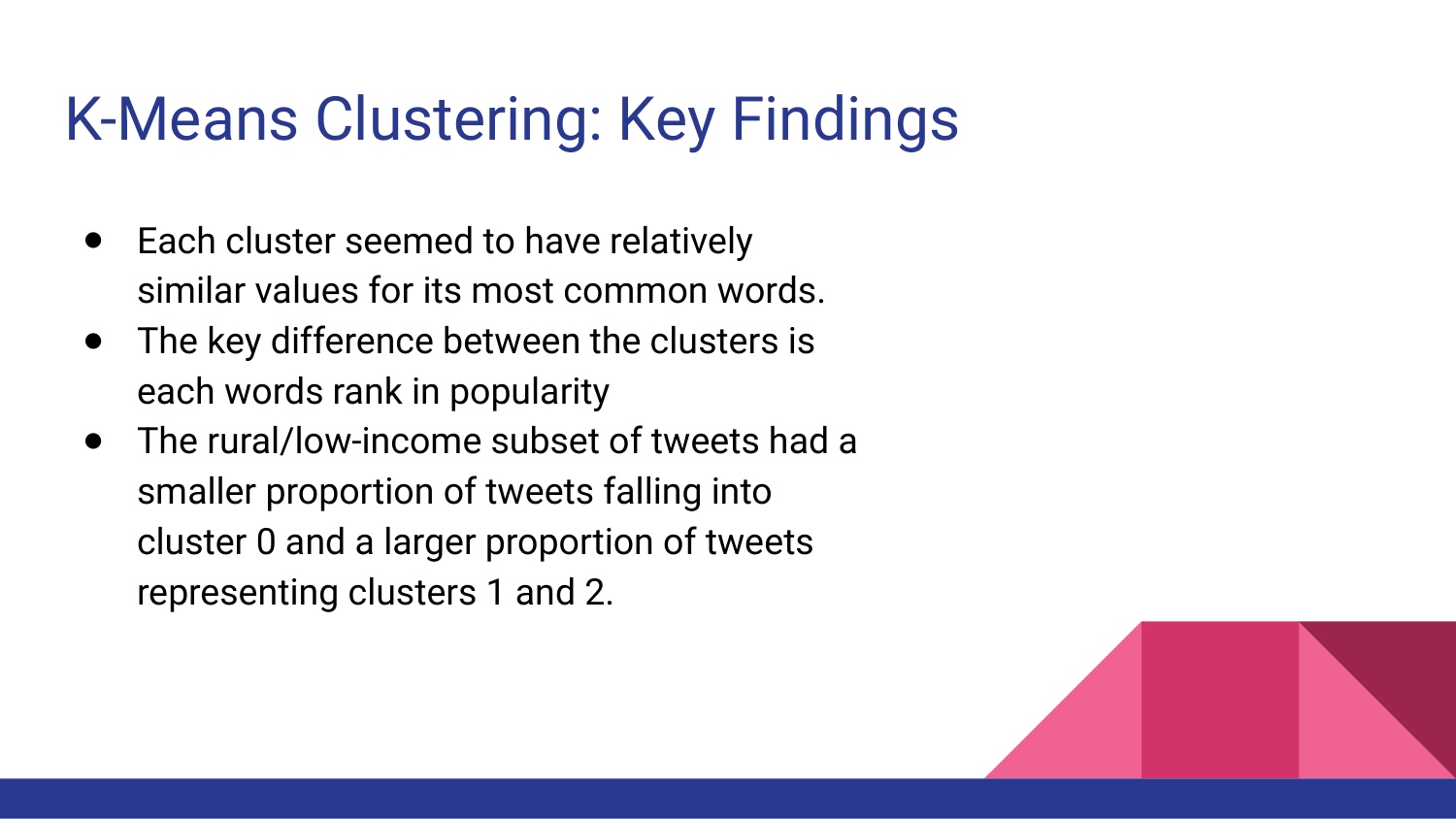

# K-Means Clustering: Key Findings
Each cluster seemed to have relatively similar values for its most common words.
The key difference between the clusters is each words rank in popularity
The rural/low-income subset of tweets had a smaller proportion of tweets falling into cluster 0 and a larger proportion of tweets representing clusters 1 and 2.